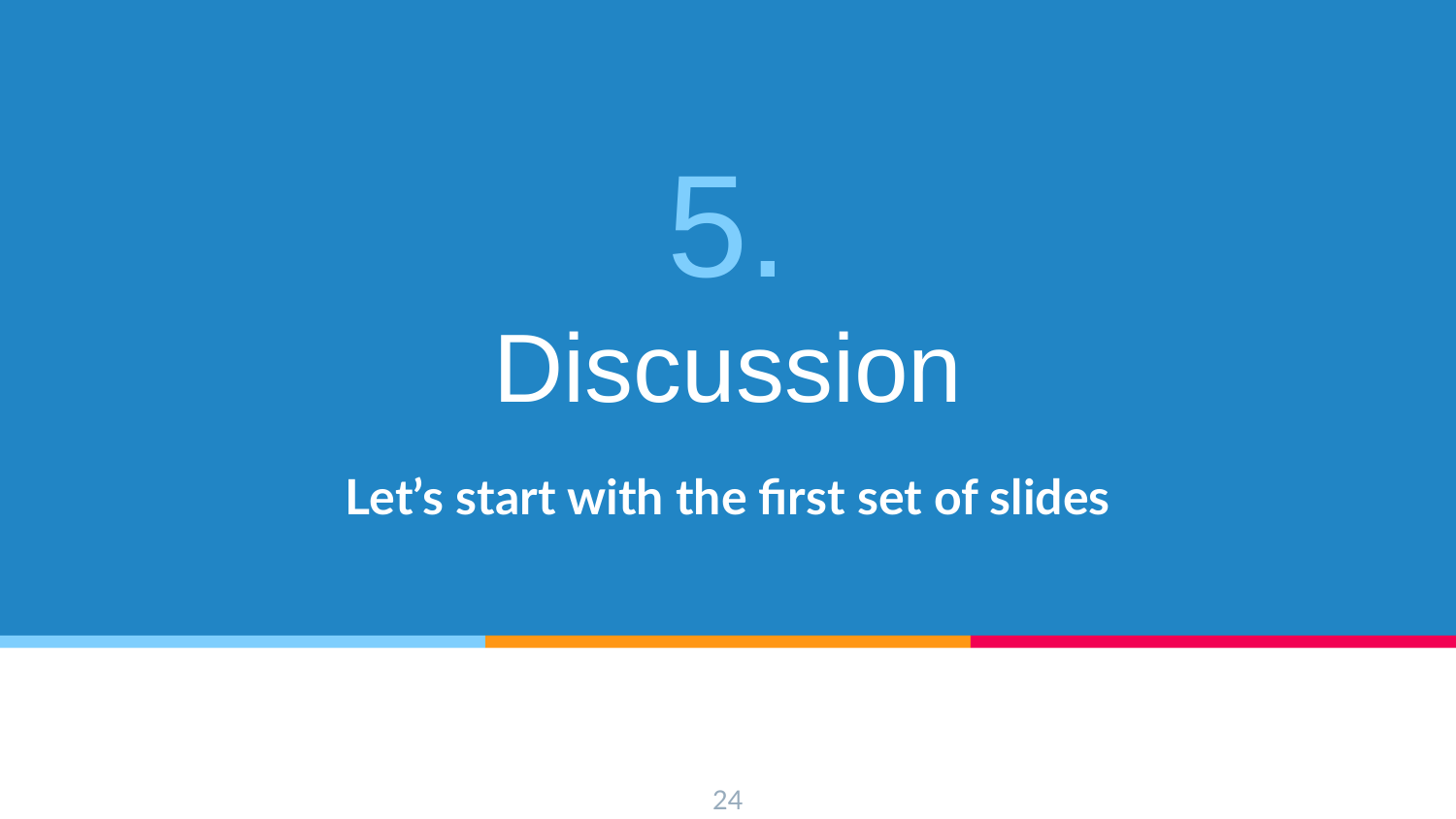

# 5.
Discussion
Let’s start with the first set of slides
24